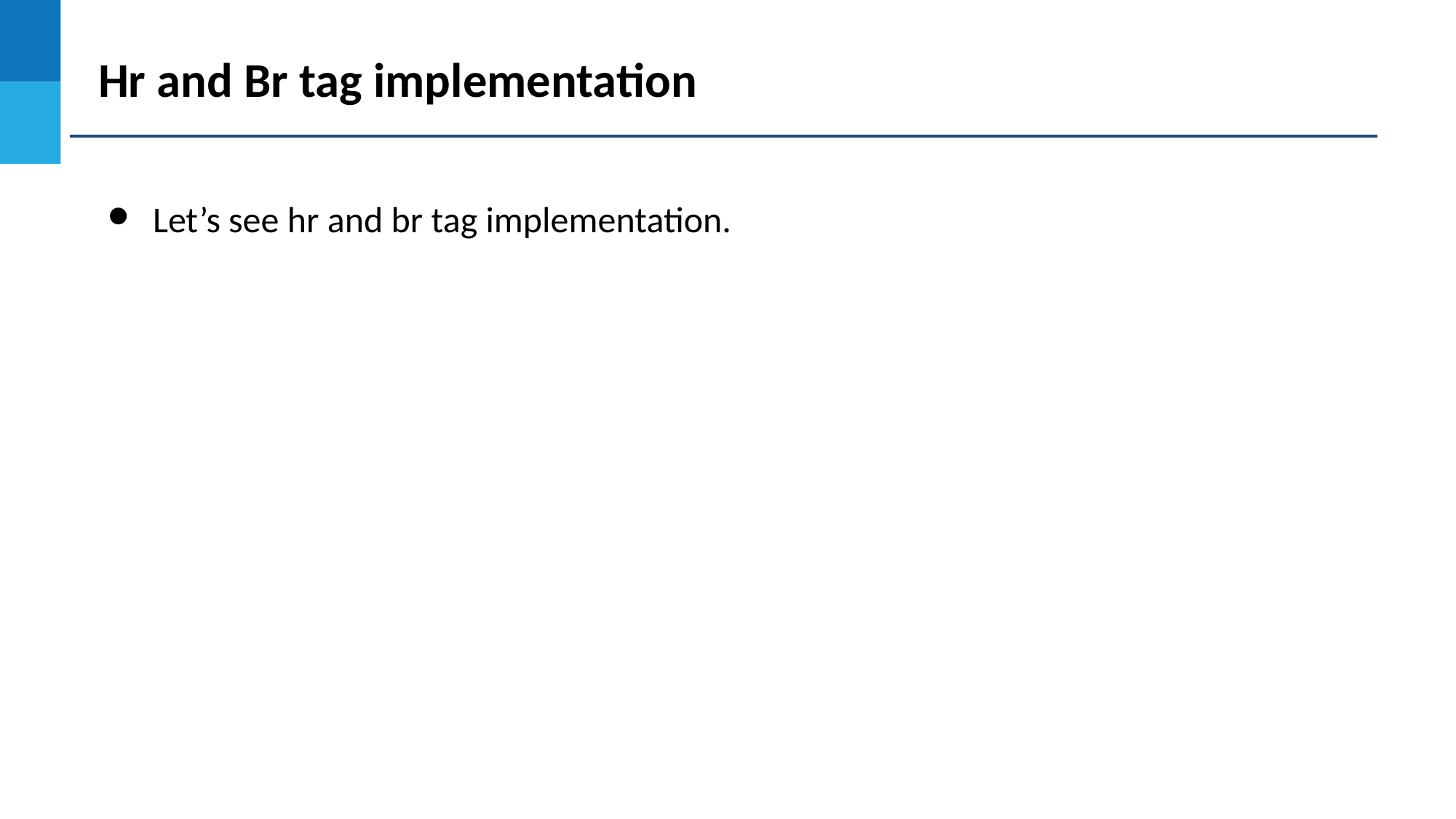

Hr and Br tag implementation
Let’s see hr and br tag implementation.